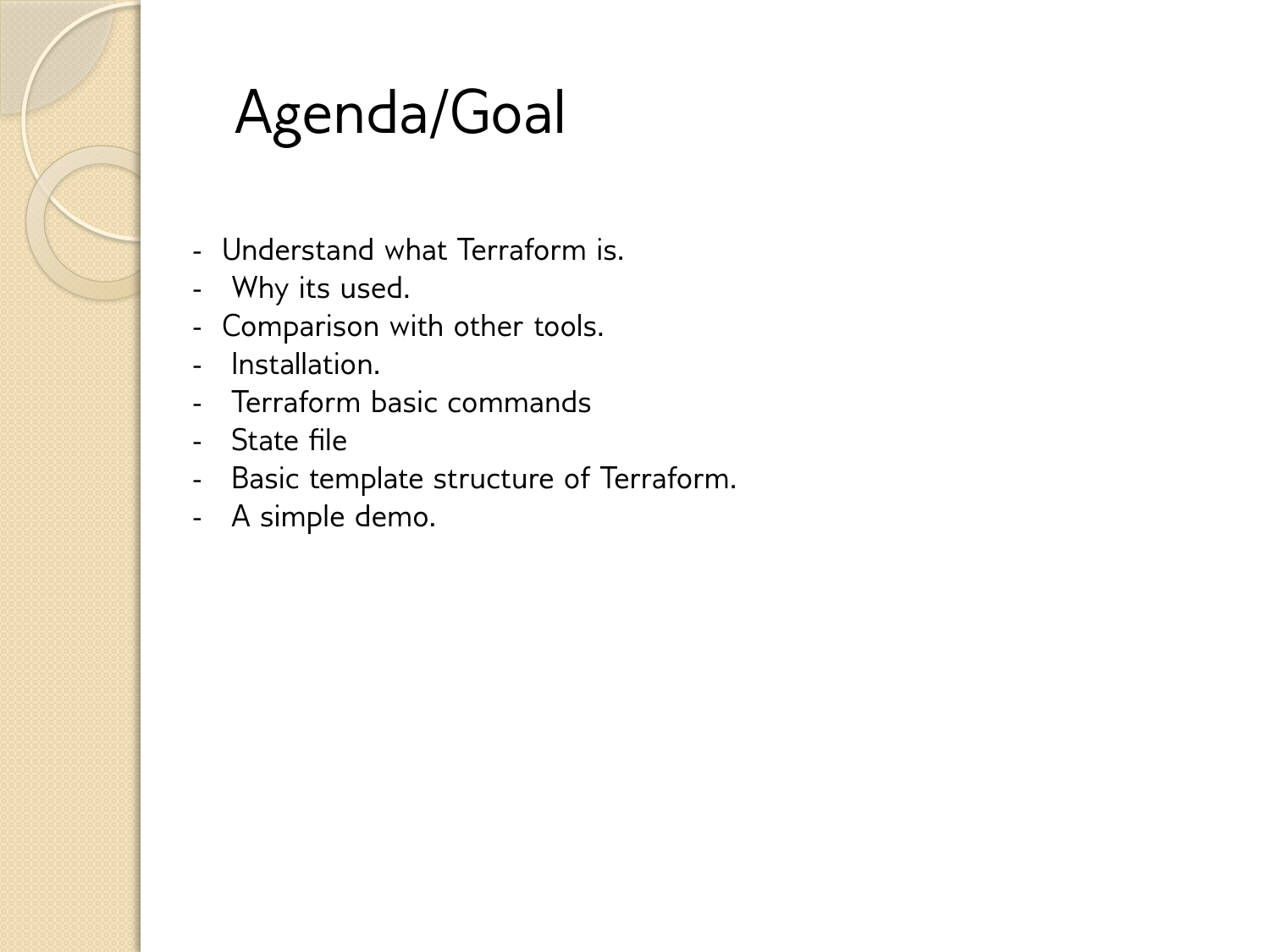

Agenda/Goal
 -  Understand what Terraform is.
 -   Why its used.
 -  Comparison with other tools.
 -   Installation.
 -   Terraform basic commands
 -   State file
 -   Basic template structure of Terraform.
 -   A simple demo.